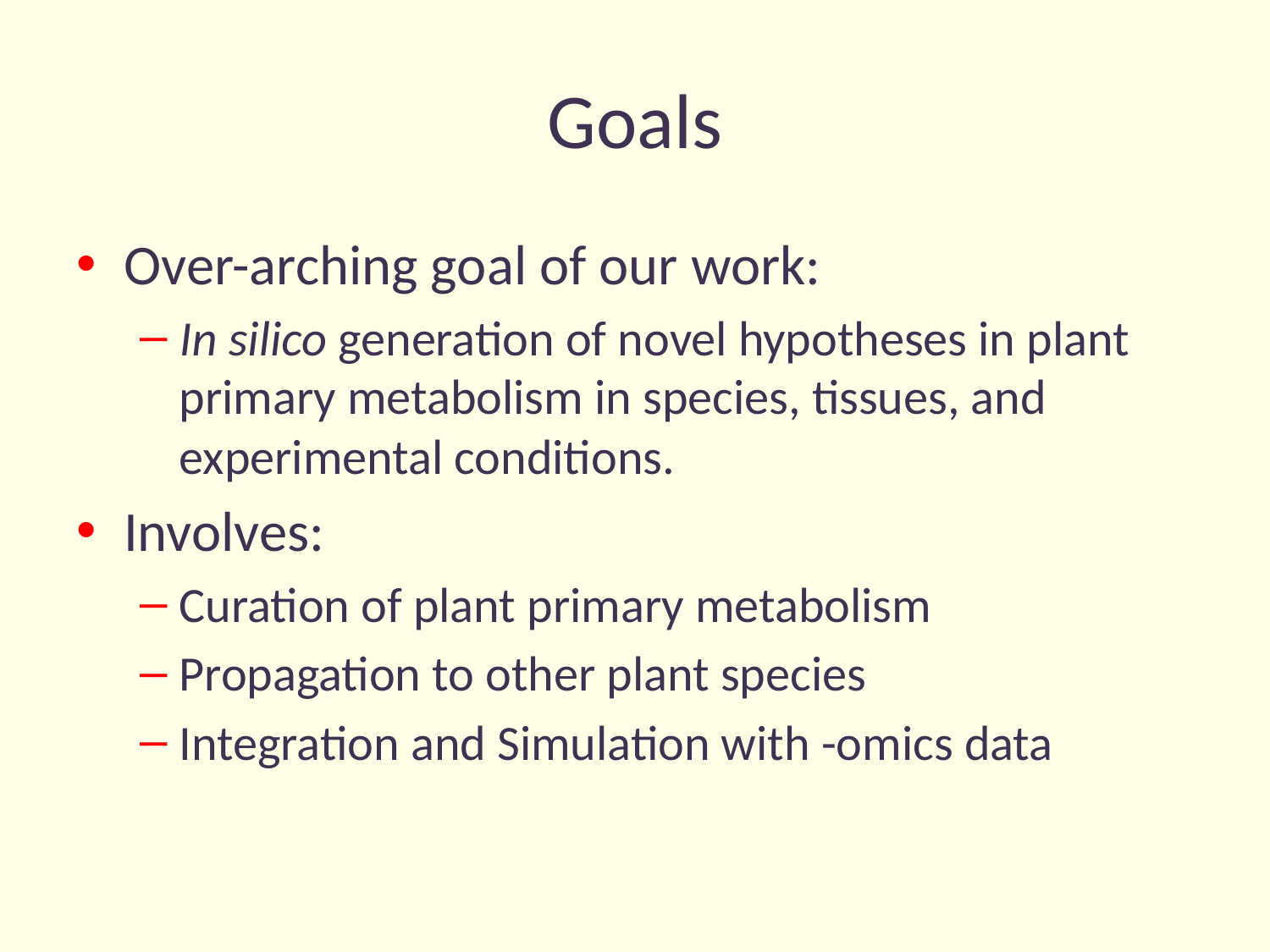

# Goals
Over-arching goal of our work:
In silico generation of novel hypotheses in plant primary metabolism in species, tissues, and experimental conditions.
Involves:
Curation of plant primary metabolism
Propagation to other plant species
Integration and Simulation with -omics data